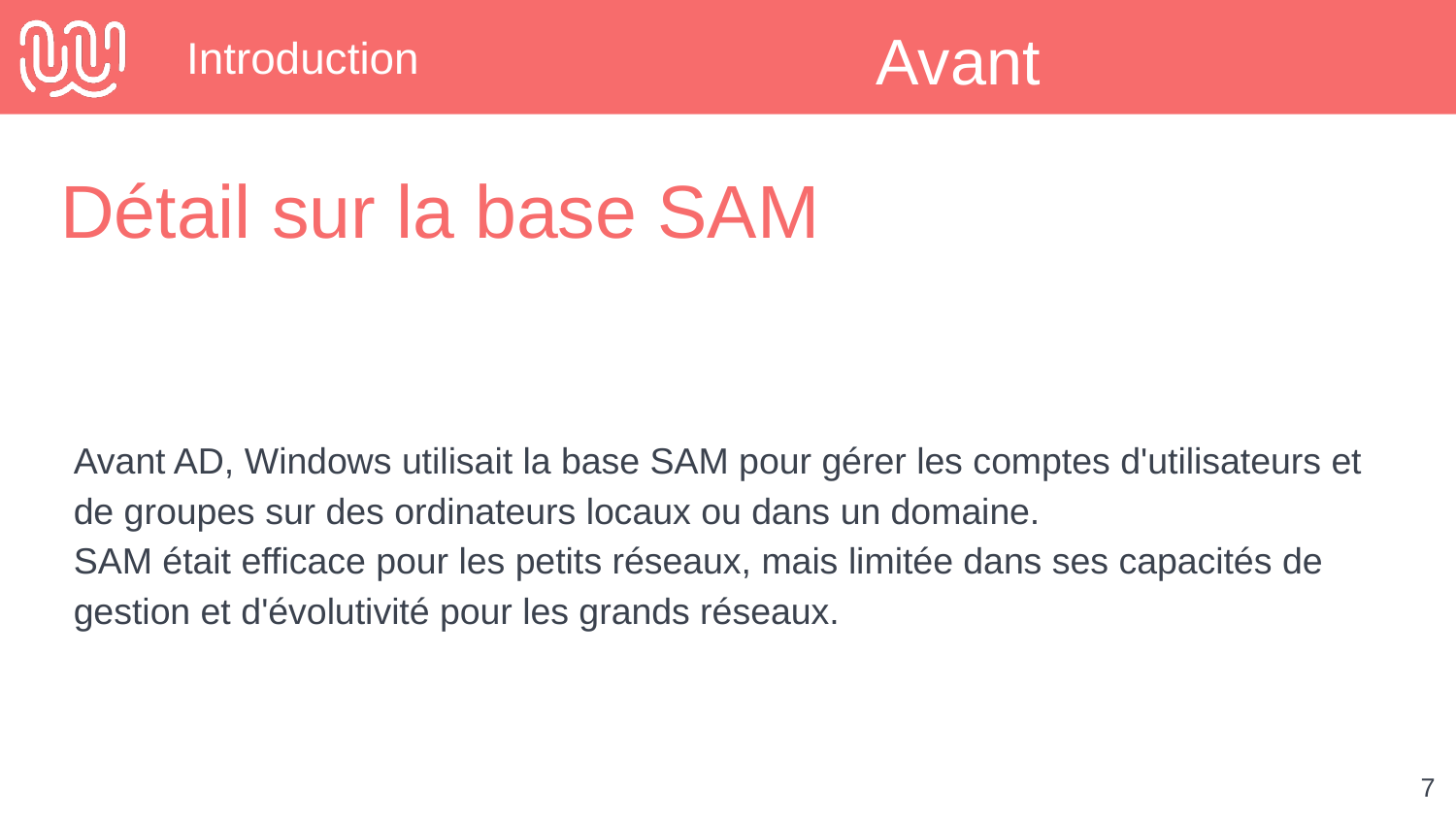

# Introduction
Avant
Détail sur la base SAM
Avant AD, Windows utilisait la base SAM pour gérer les comptes d'utilisateurs et de groupes sur des ordinateurs locaux ou dans un domaine.
SAM était efficace pour les petits réseaux, mais limitée dans ses capacités de gestion et d'évolutivité pour les grands réseaux.
7